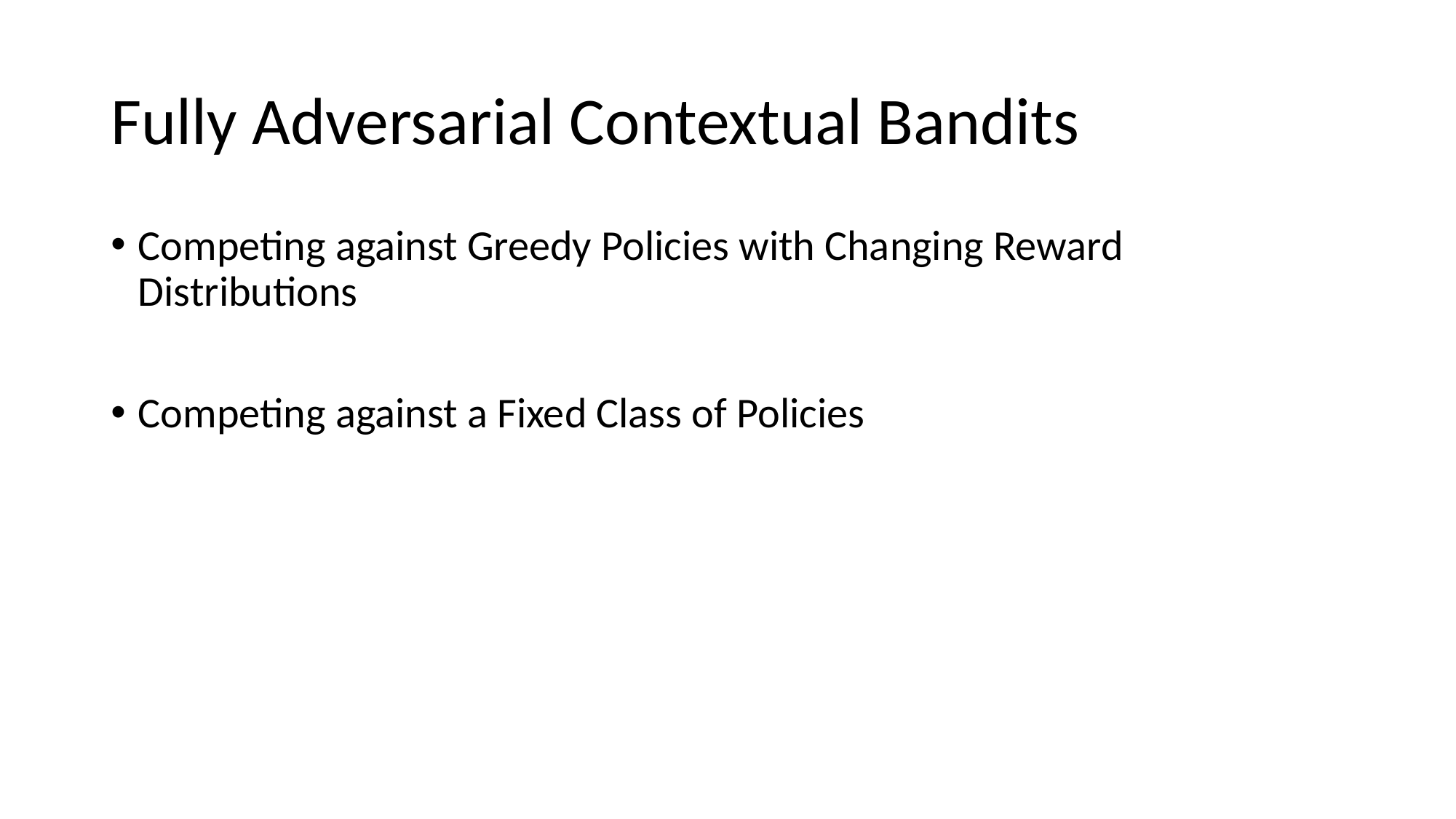

# Fully Adversarial Contextual Bandits
Competing against Greedy Policies with Changing Reward Distributions

Competing against a Fixed Class of Policies